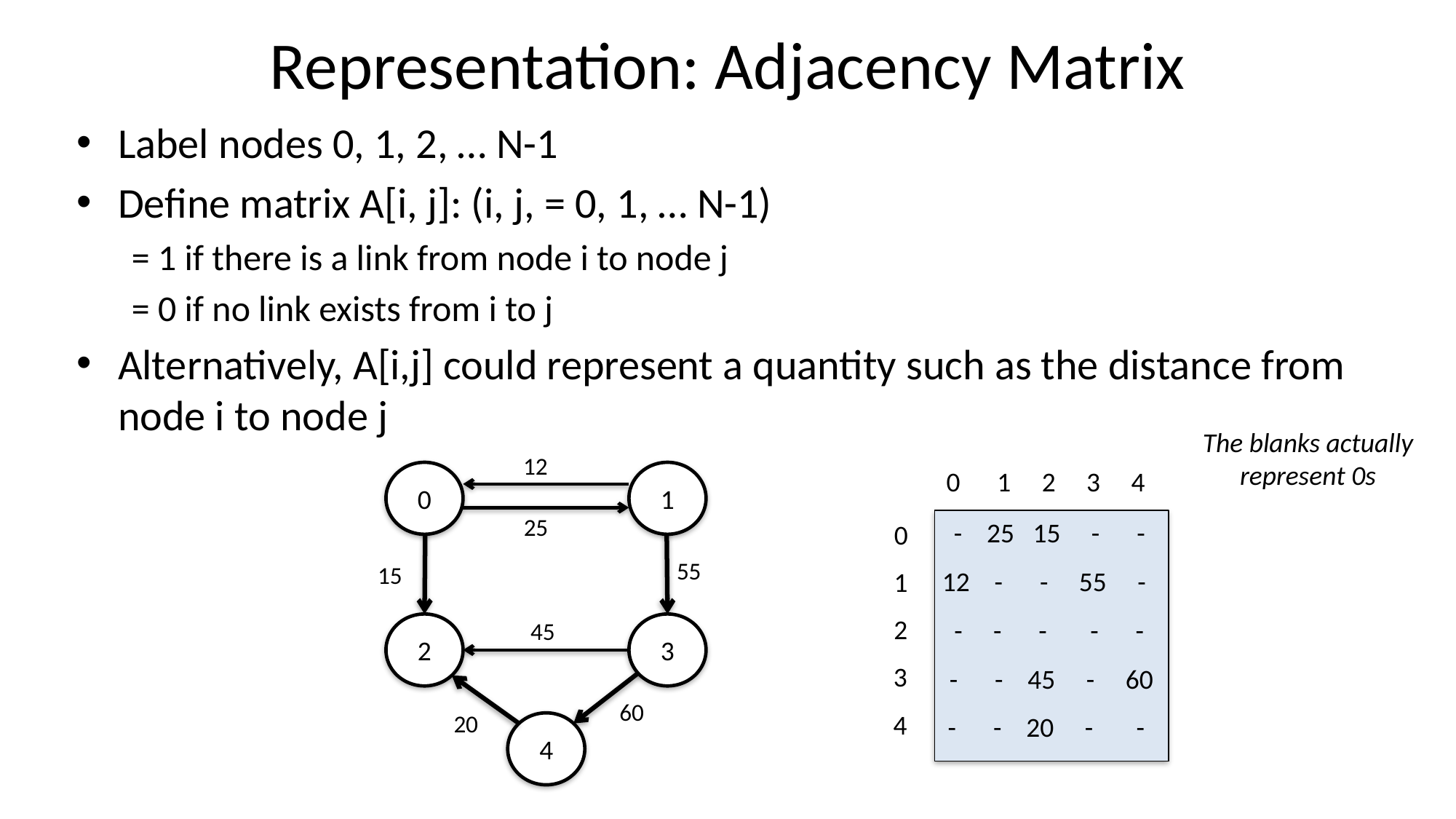

# Representation: Adjacency Matrix
Label nodes 0, 1, 2, … N-1
Define matrix A[i, j]: (i, j, = 0, 1, … N-1)
= 1 if there is a link from node i to node j
= 0 if no link exists from i to j
Alternatively, A[i,j] could represent a quantity such as the distance from node i to node j
The blanks actually represent 0s
12
0
1
25
55
15
45
2
3
60
20
4
0      1     2     3     4

-    25   15     -      -
0
12    -      -     55     -
1
2
  -     -      -       -      -
3
-      -    45     -     60
4
-      -    20     -       -